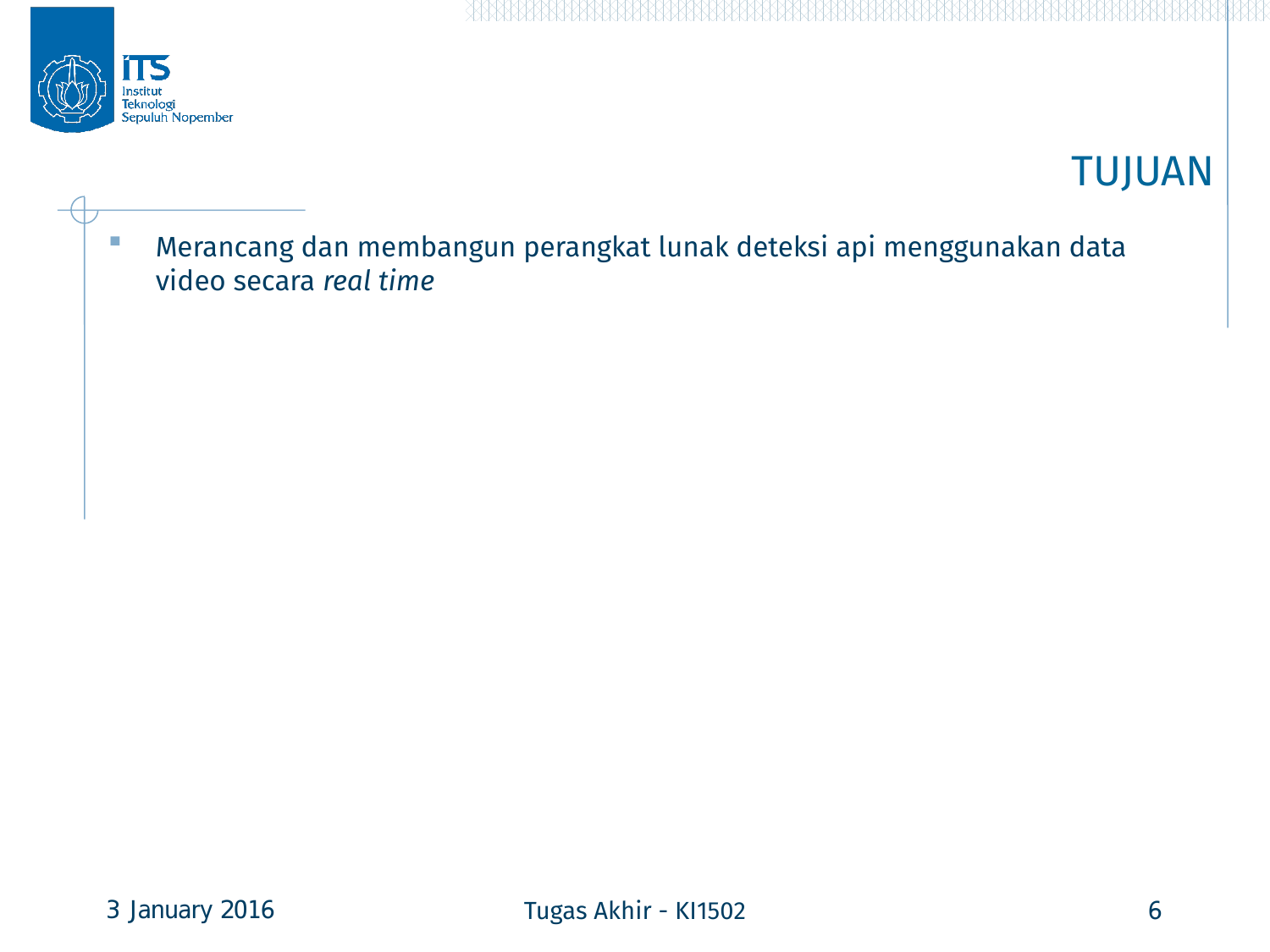

# TUJUAN
Merancang dan membangun perangkat lunak deteksi api menggunakan data video secara real time
3 January 2016
Tugas Akhir - KI1502
6